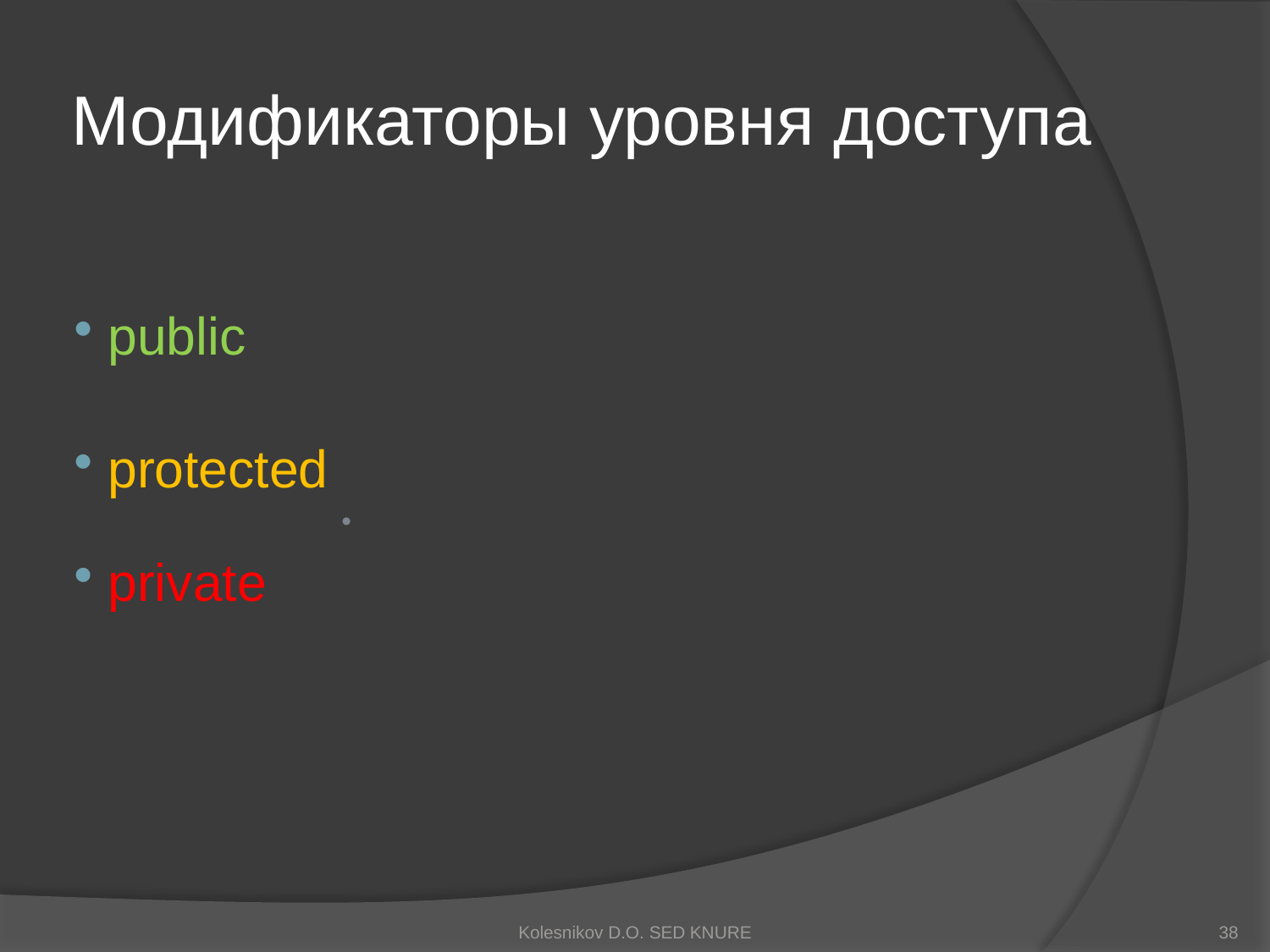

# Модификаторы уровня доступа

 public

 protected

 private
Kolesnikov D.O. SED KNURE
38